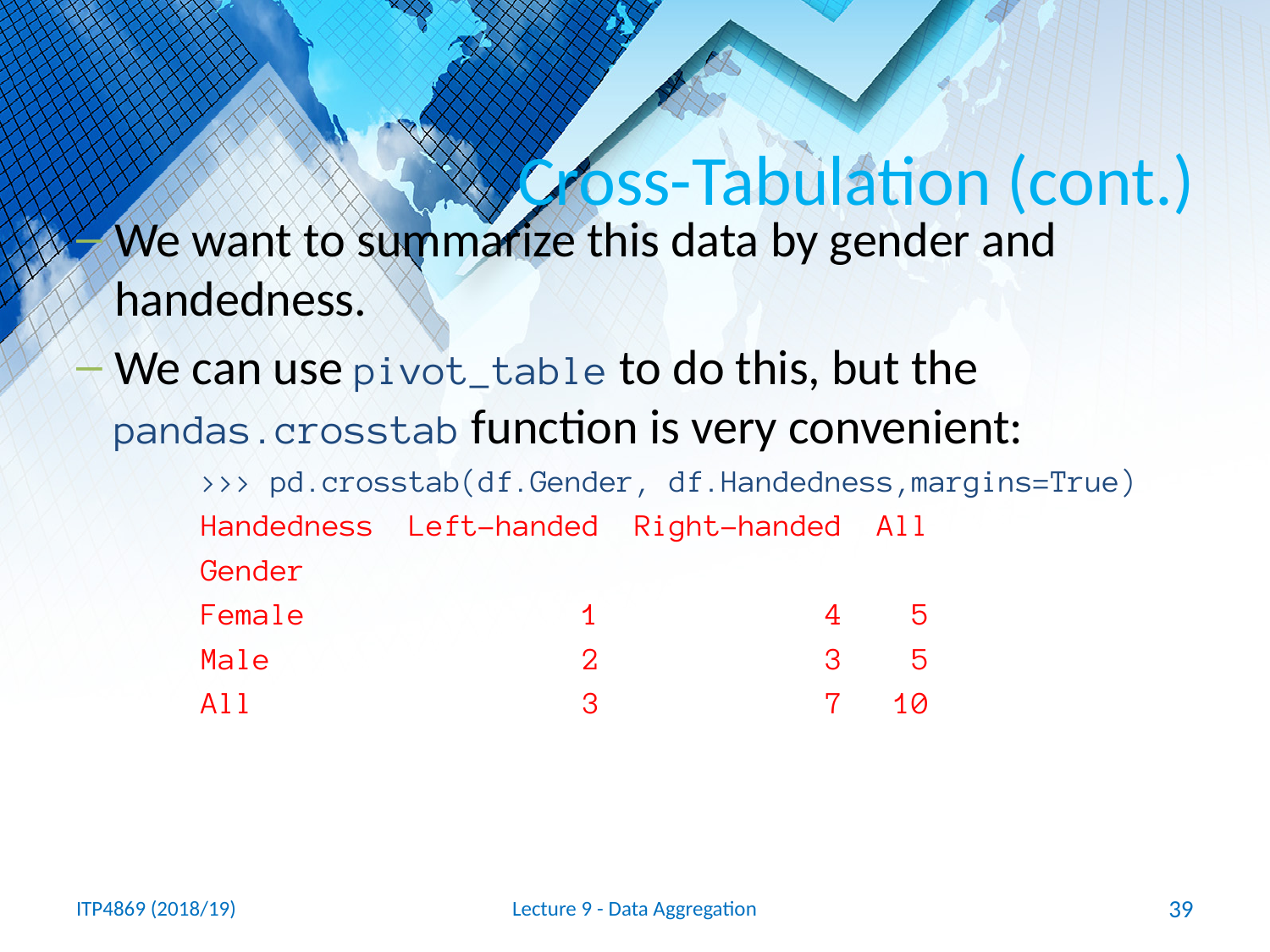

# Cross-Tabulation (cont.)
We want to summarize this data by gender and handedness.
We can use pivot_table to do this, but the pandas.crosstab function is very convenient:
>>> pd.crosstab(df.Gender, df.Handedness,margins=True)
Handedness  Left-handed  Right-handed  All
Gender
Female                1             4    5
Male                  2             3    5
All                   3             7   10
ITP4869 (2018/19)
Lecture 9 - Data Aggregation
39